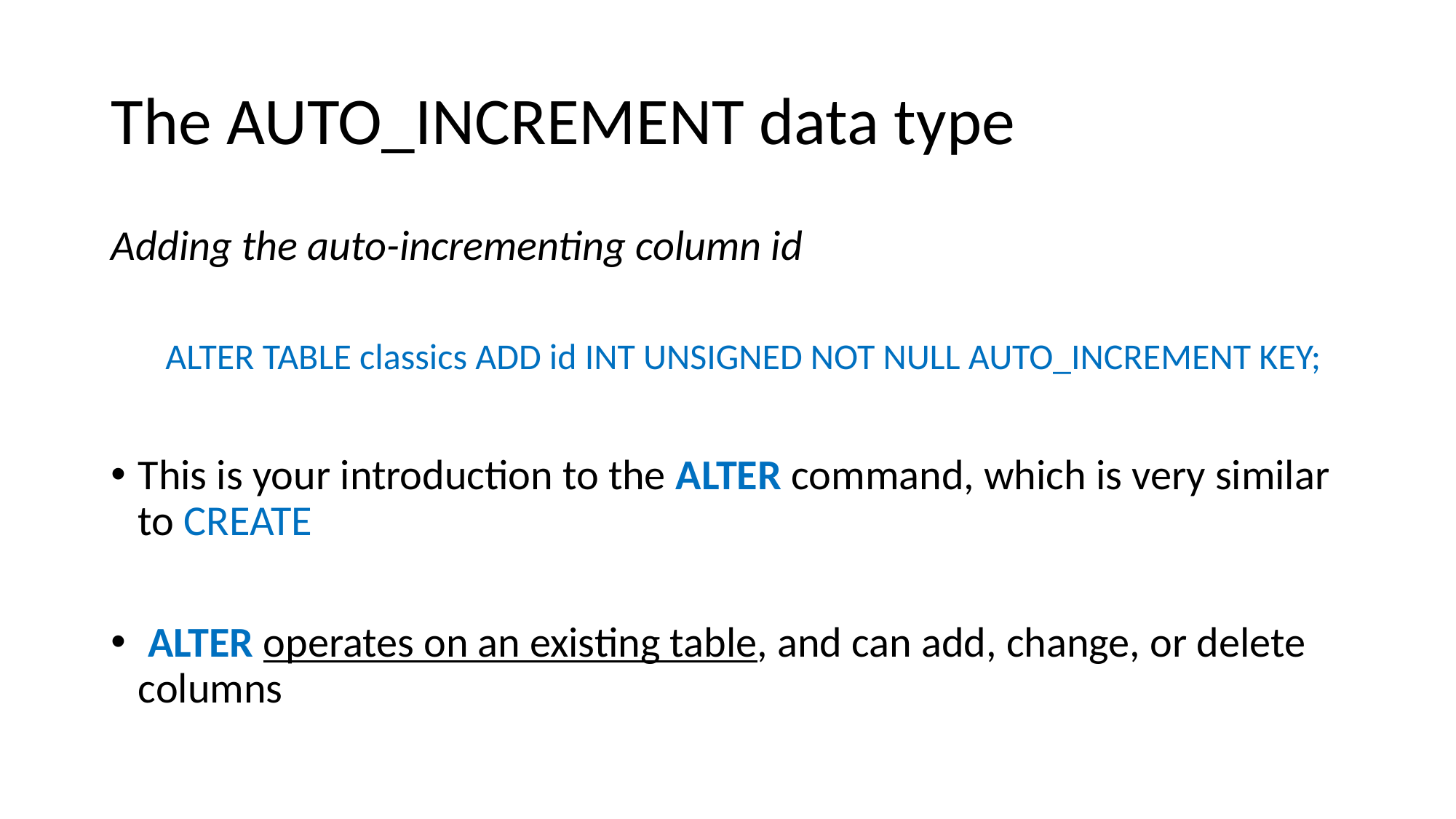

# The AUTO_INCREMENT data type
Adding the auto-incrementing column id

ALTER TABLE classics ADD id INT UNSIGNED NOT NULL AUTO_INCREMENT KEY;

This is your introduction to the ALTER command, which is very similar to CREATE

 ALTER operates on an existing table, and can add, change, or delete columns